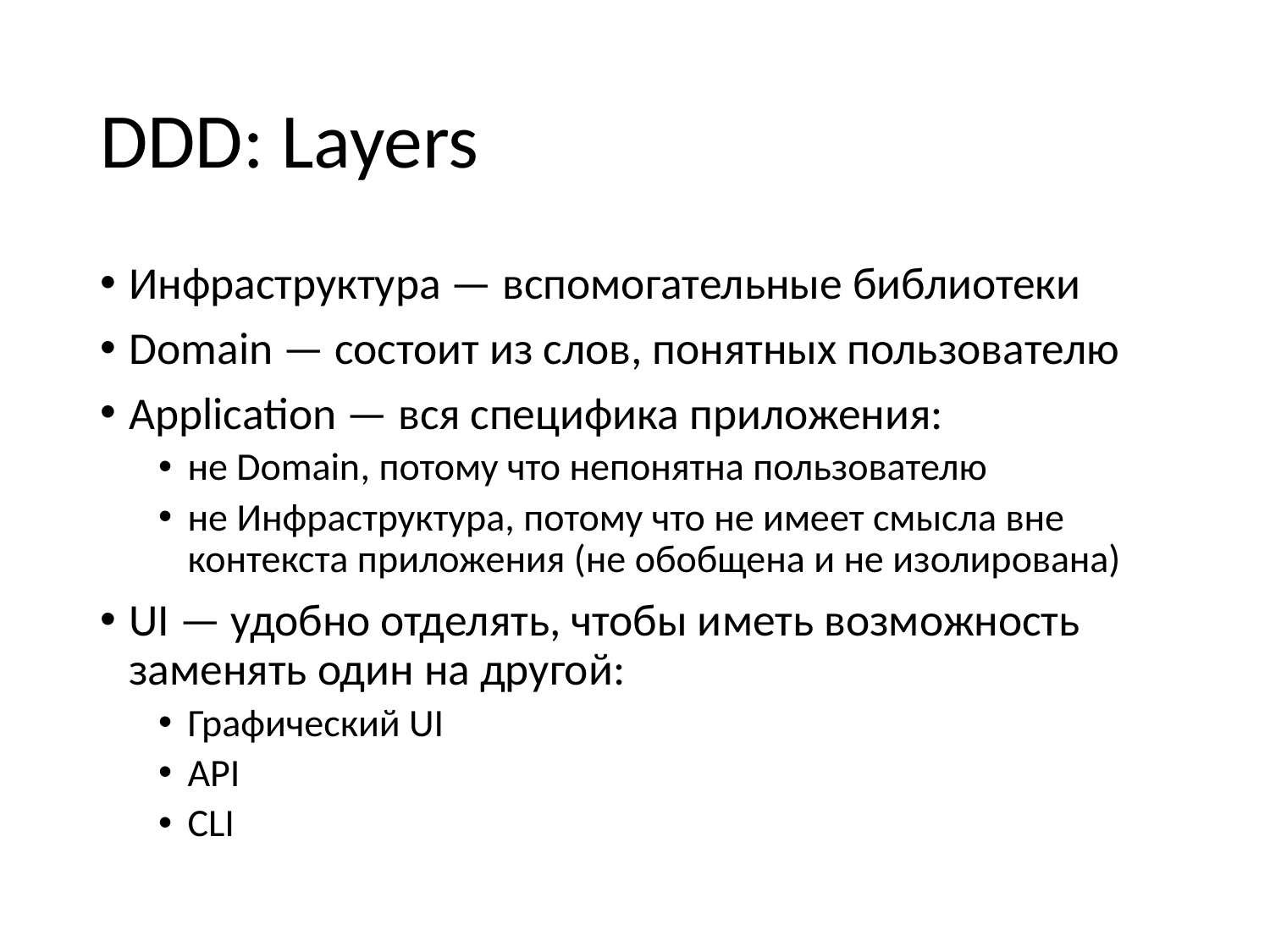

# DDD: Layers
Инфраструктура — вспомогательные библиотеки
Domain — состоит из слов, понятных пользователю
Application — вся специфика приложения:
не Domain, потому что непонятна пользователю
не Инфраструктура, потому что не имеет смысла вне контекста приложения (не обобщена и не изолирована)
UI — удобно отделять, чтобы иметь возможность заменять один на другой:
Графический UI
API
CLI